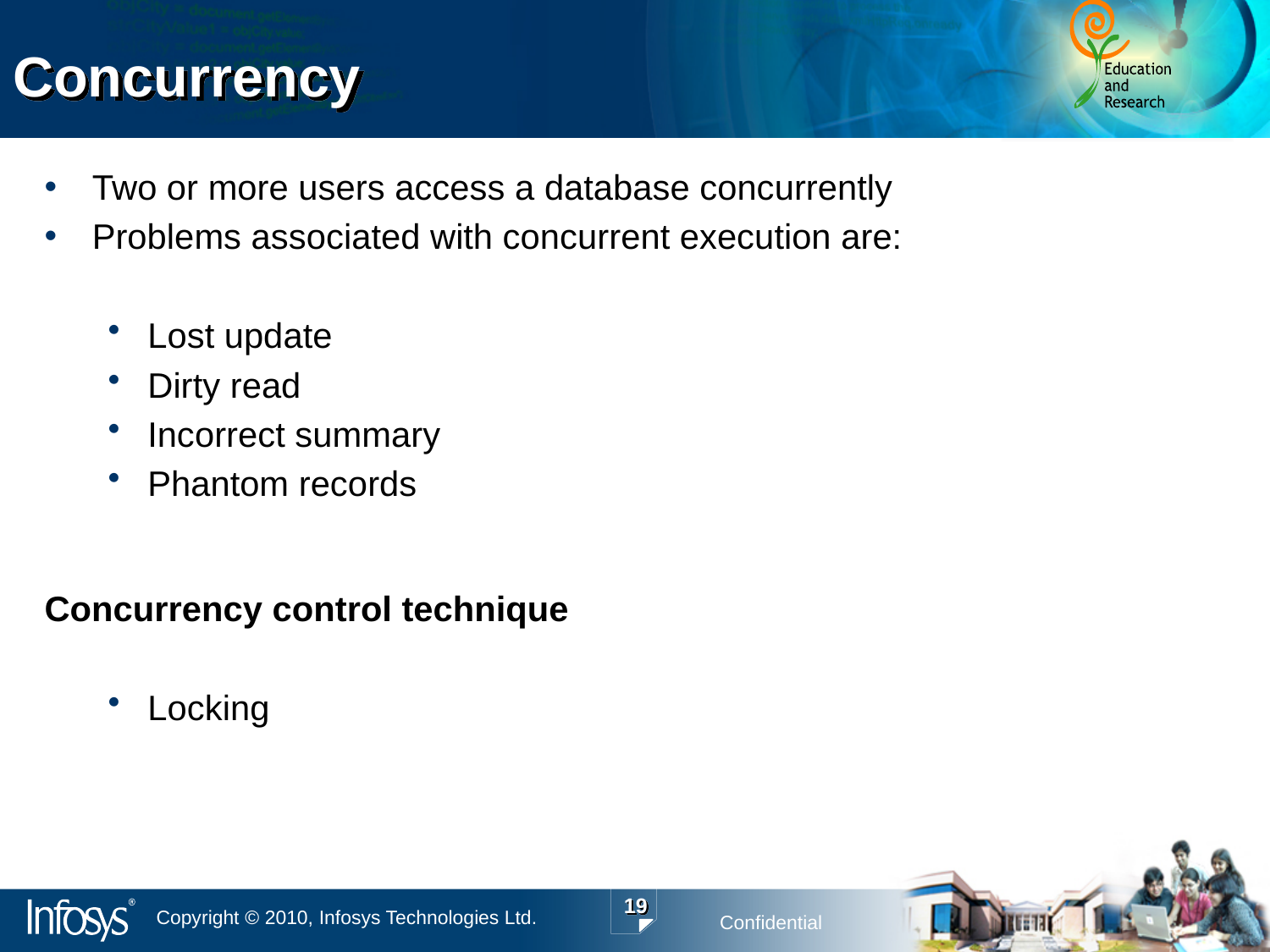

# Concurrency
Two or more users access a database concurrently
Problems associated with concurrent execution are:

Lost update
Dirty read
Incorrect summary
Phantom records

Concurrency control technique

Locking
19